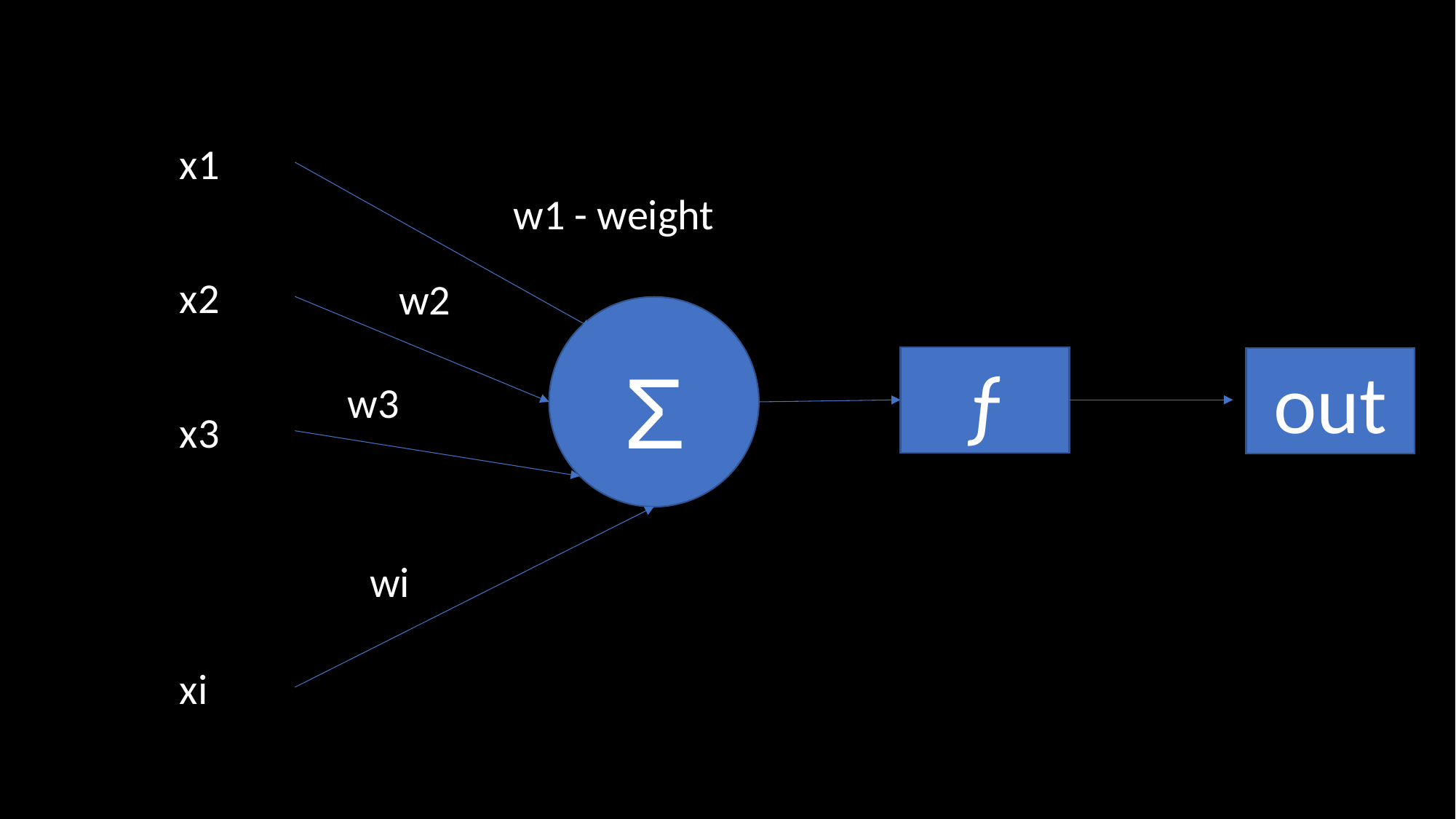

x1
w1 - weight
x2
w2

Σ
ƒ
out
w3
x3
wi
xi